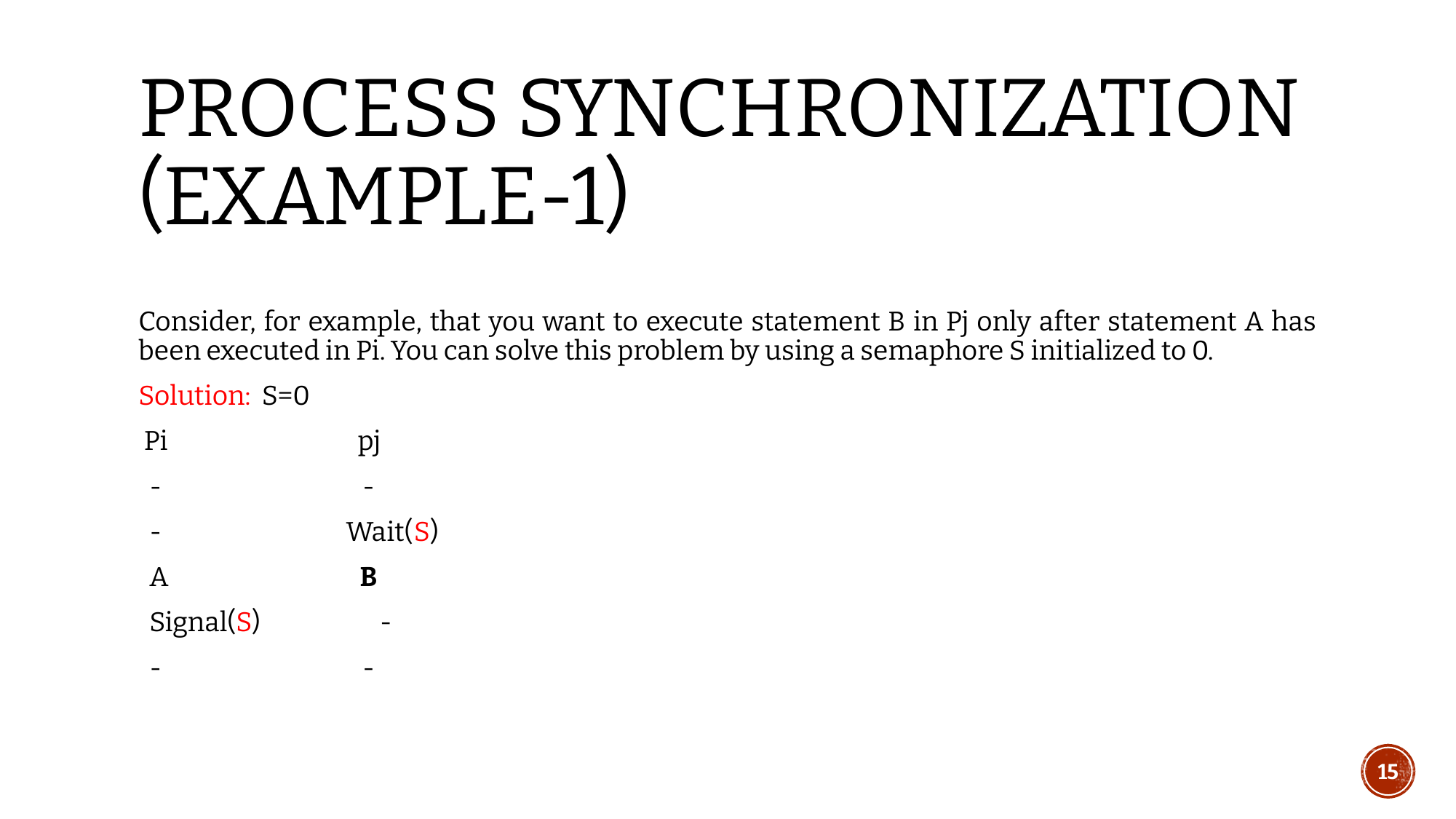

# PROCESS SYNCHRONIZATION (EXAMPLE-1)

Consider, for example, that you want to execute statement B in Pj only after statement A has been executed in Pi. You can solve this problem by using a semaphore S initialized to 0.
Solution:  S=0
 Pi                                   pj
  -                                     -
  -                                  Wait(S)
  A                                   B
  Signal(S)                      -
  -                                     -

15